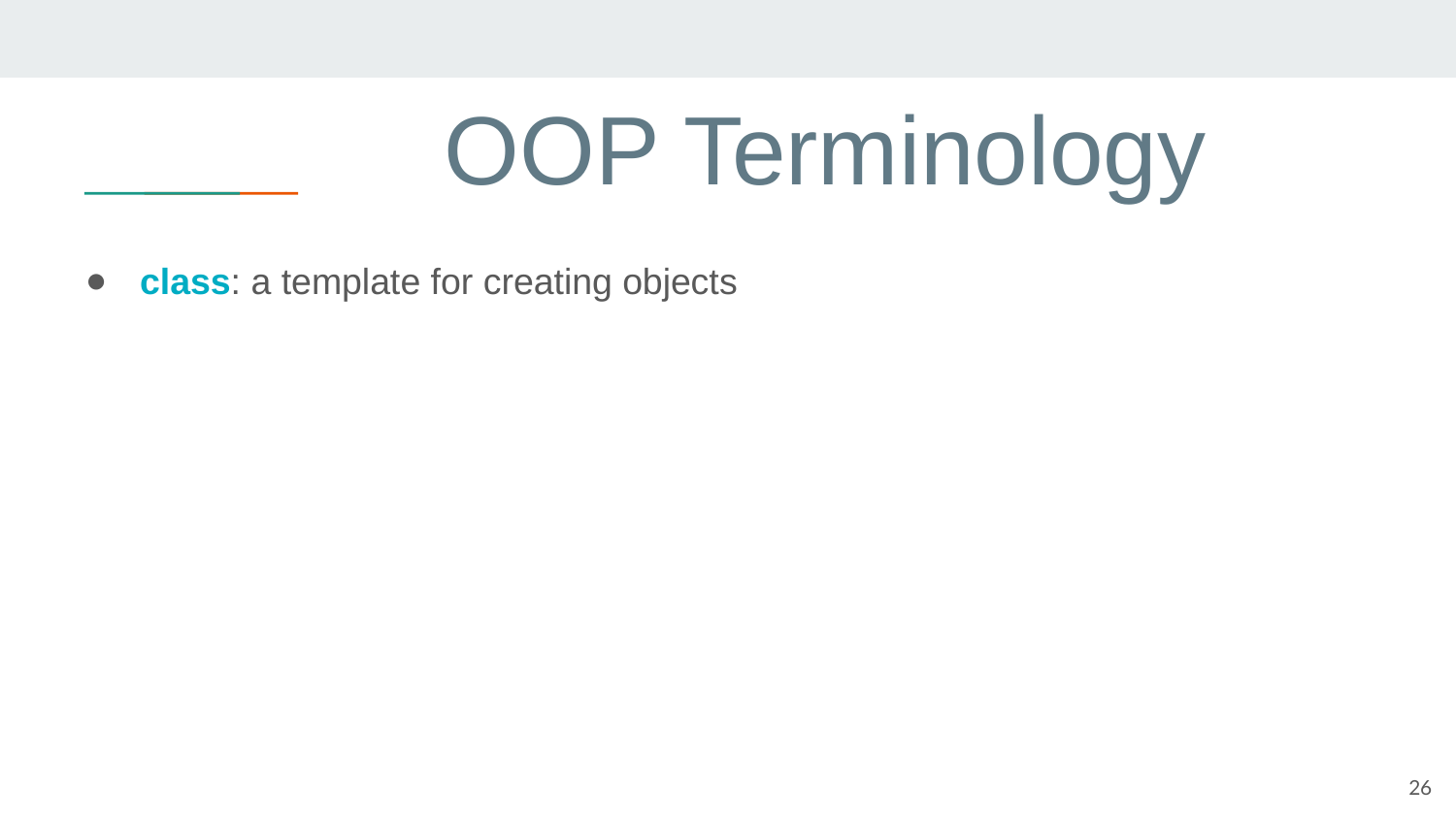

# OOP Terminology

class: a template for creating objects

26